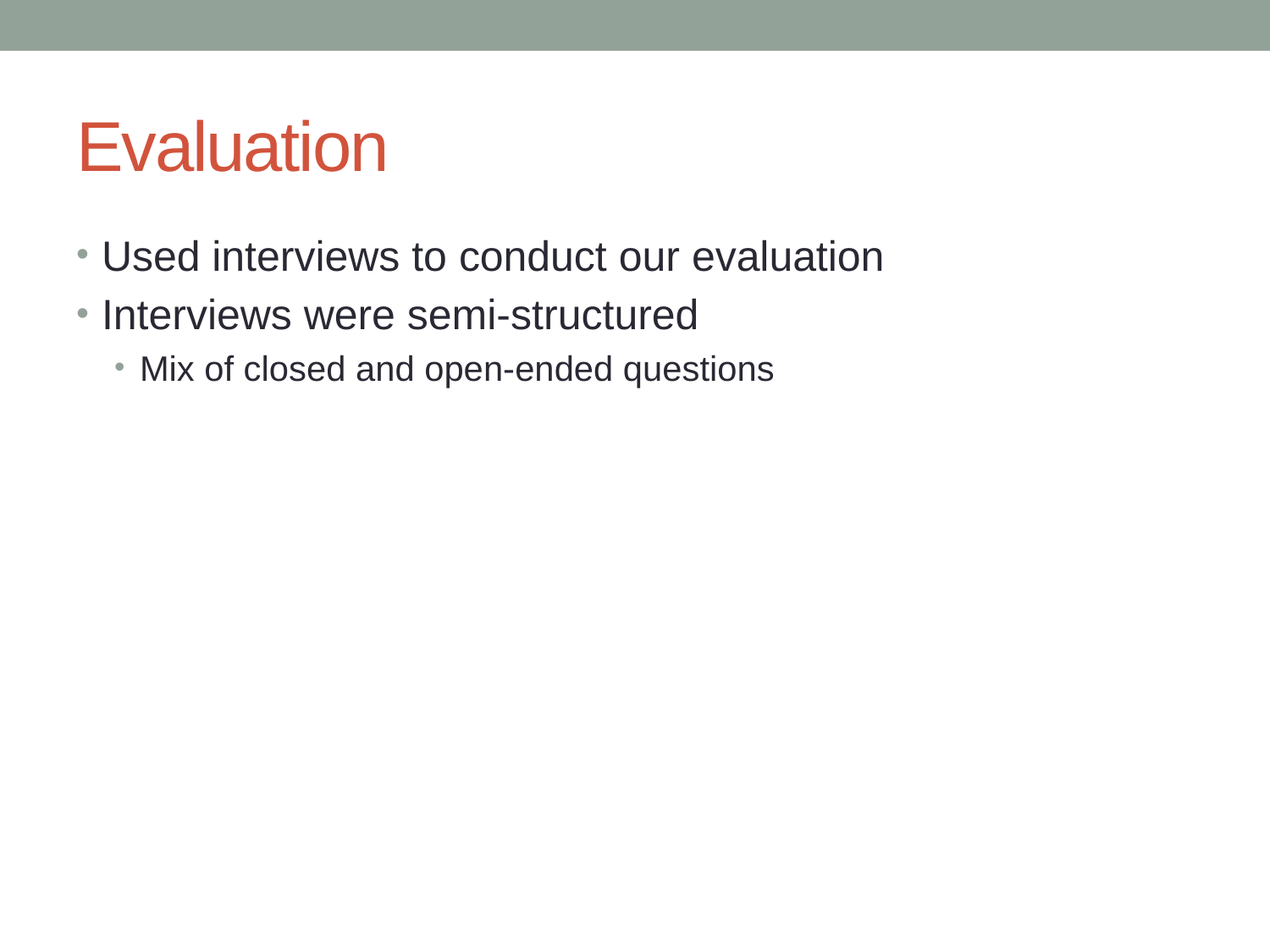

# Evaluation
Used interviews to conduct our evaluation
Interviews were semi-structured
Mix of closed and open-ended questions